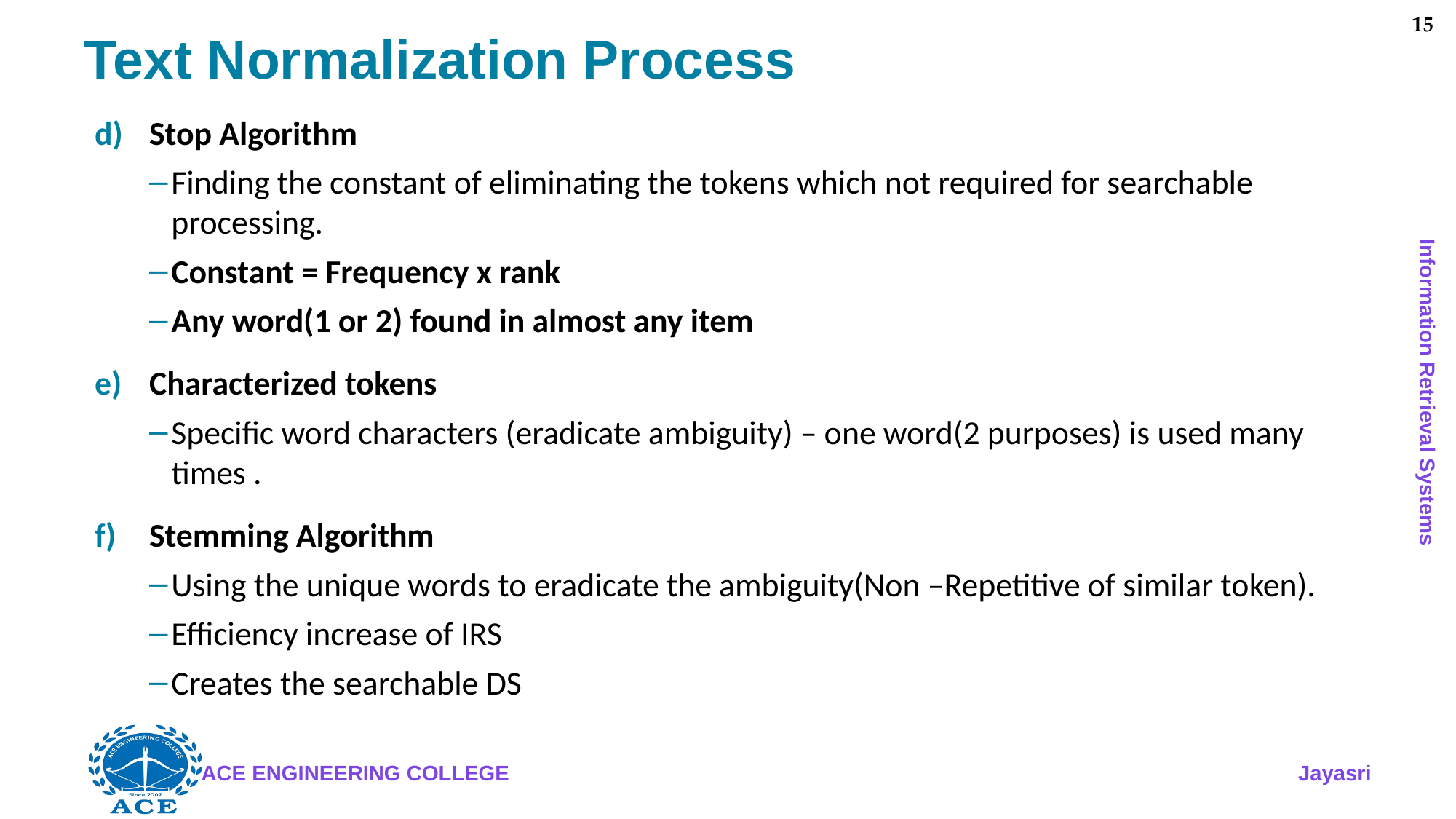

# Text Normalization Process
15
Stop Algorithm
Finding the constant of eliminating the tokens which not required for searchable processing.
Constant = Frequency x rank
Any word(1 or 2) found in almost any item
Characterized tokens
Specific word characters (eradicate ambiguity) – one word(2 purposes) is used many times .
Stemming Algorithm
Using the unique words to eradicate the ambiguity(Non –Repetitive of similar token).
Efficiency increase of IRS
Creates the searchable DS